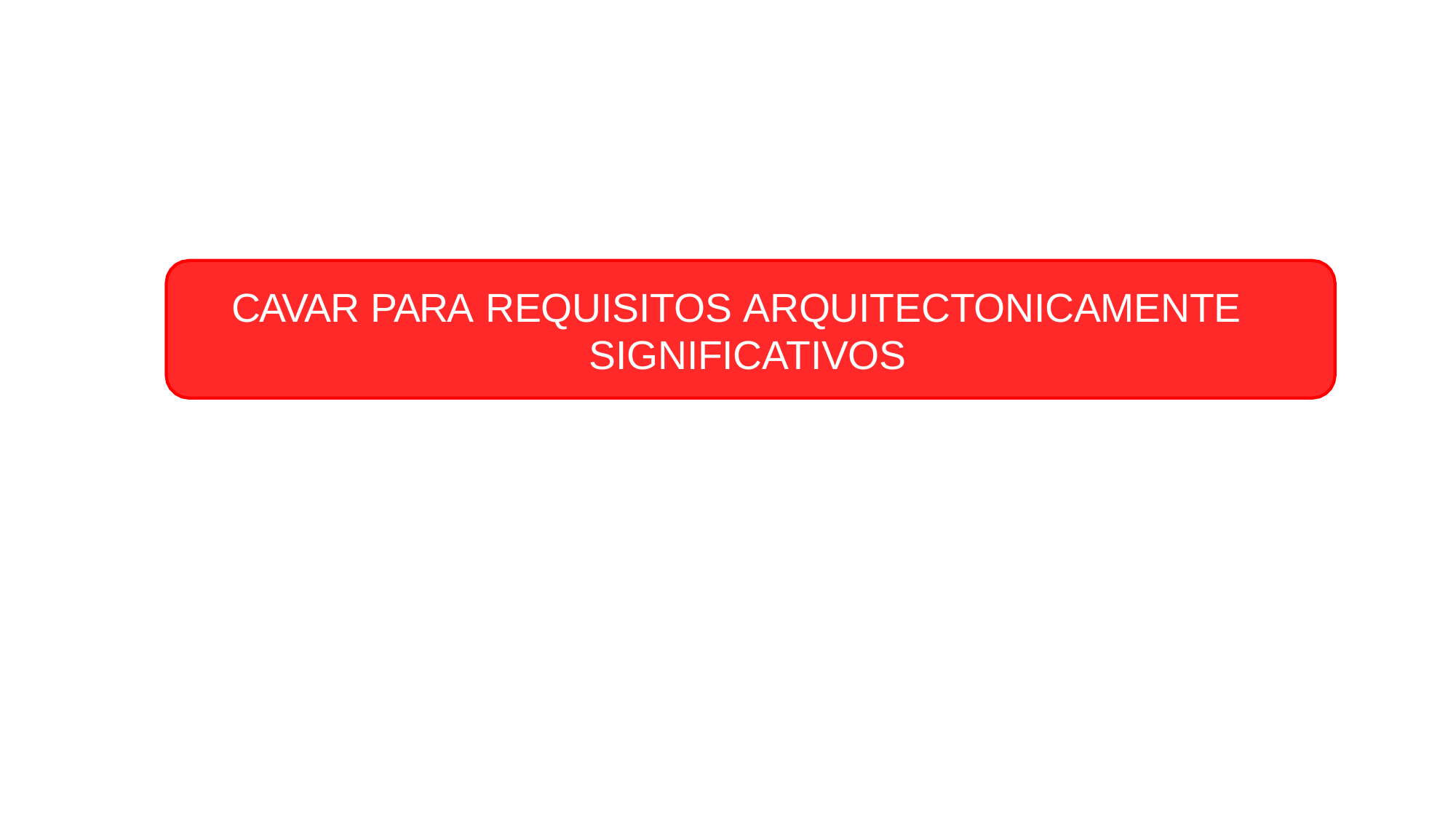

# CAVAR PARA REQUISITOS ARQUITECTONICAMENTE SIGNIFICATIVOS

CJava, siempre para apoyarte.